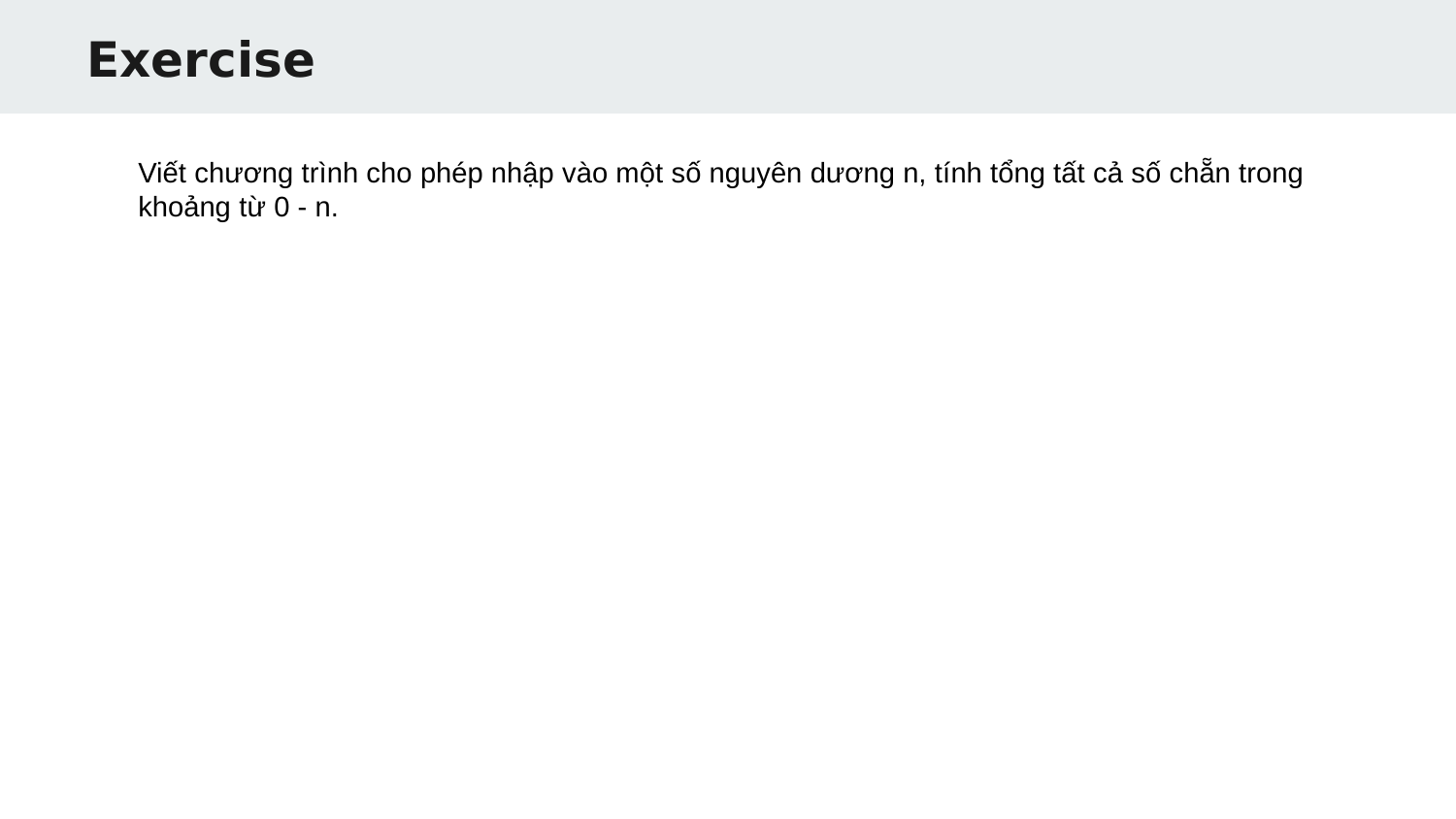

Exercise
Viết chương trình cho phép nhập vào một số nguyên dương n, tính tổng tất cả số chẵn trong khoảng từ 0 - n.